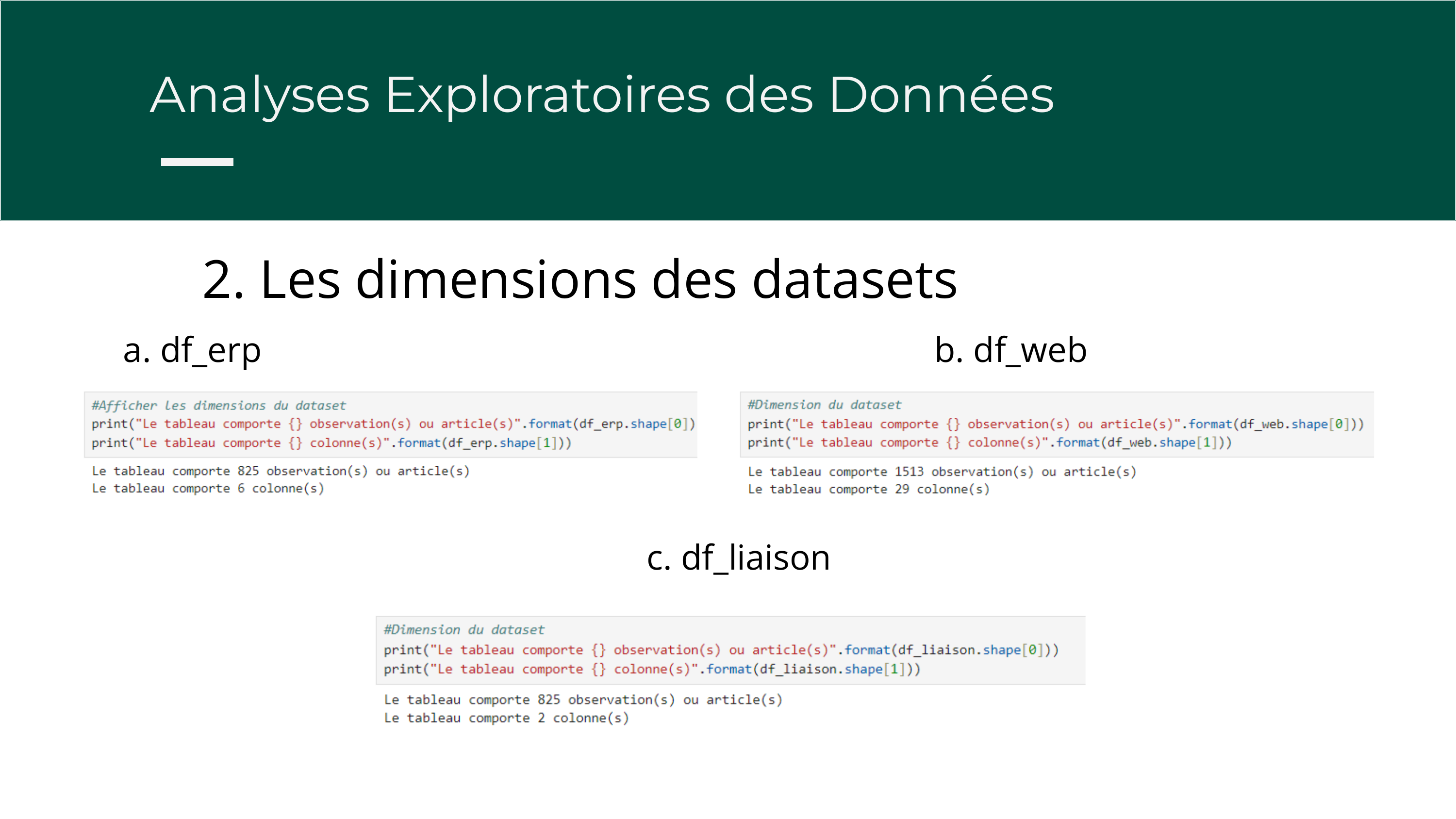

Analyses Exploratoires des Données

2. Les dimensions des datasets
a. df_erp
b. df_web

c. df_liaison